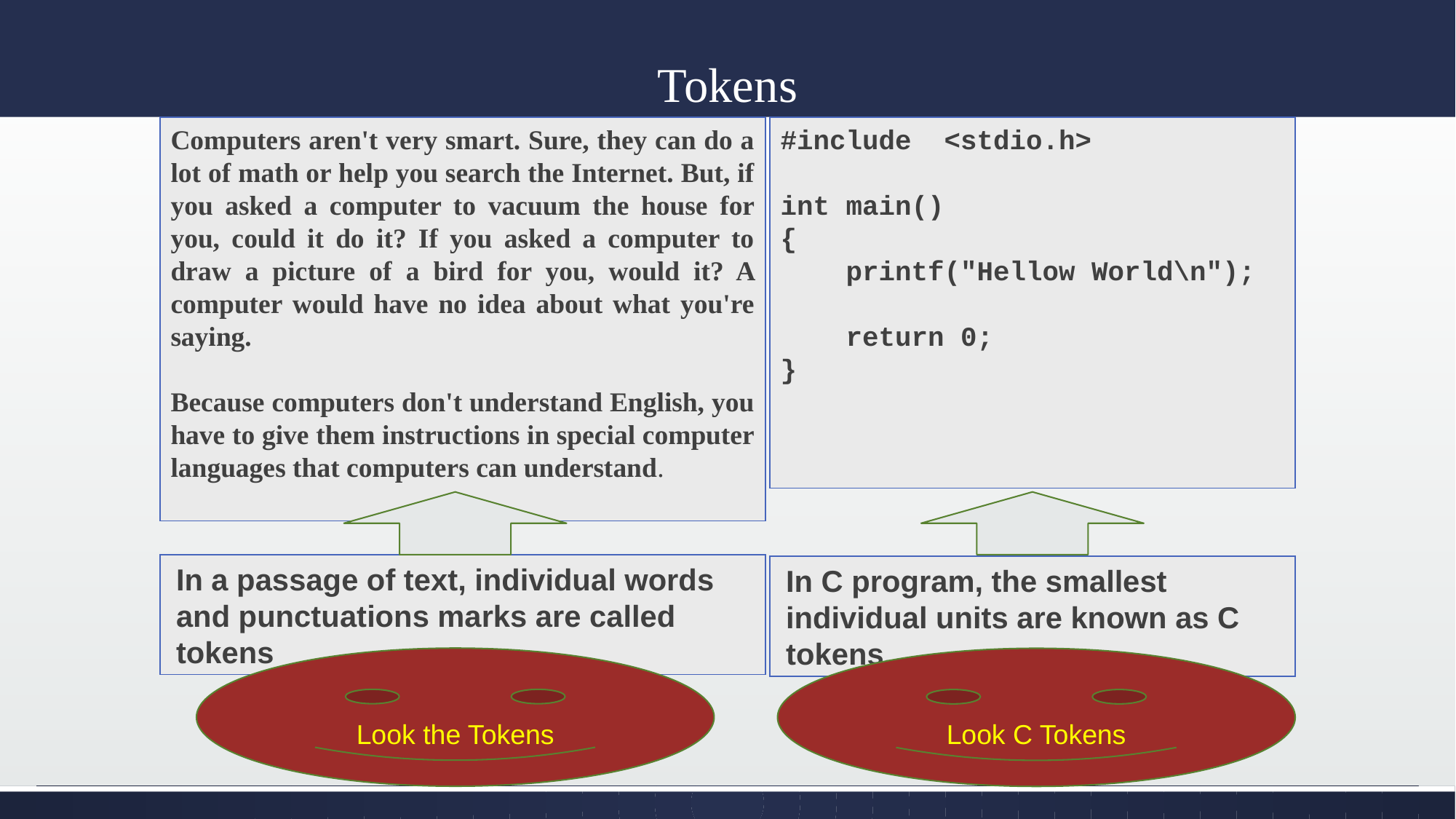

# Tokens
C tokens
Computers aren't very smart. Sure, they can do a lot of math or help you search the Internet. But, if you asked a computer to vacuum the house for you, could it do it? If you asked a computer to draw a picture of a bird for you, would it? A computer would have no idea about what you're saying.

Because computers don't understand English, you have to give them instructions in special computer languages that computers can understand.

#include  <stdio.h>

int main()
{
    printf("Hellow World\n");

    return 0;
}

In a passage of text, individual words and punctuations marks are called tokens
In C program, the smallest individual units are known as C tokens.

Look the Tokens

Look C Tokens
What’s are Tokens?
What’s are C Tokens?